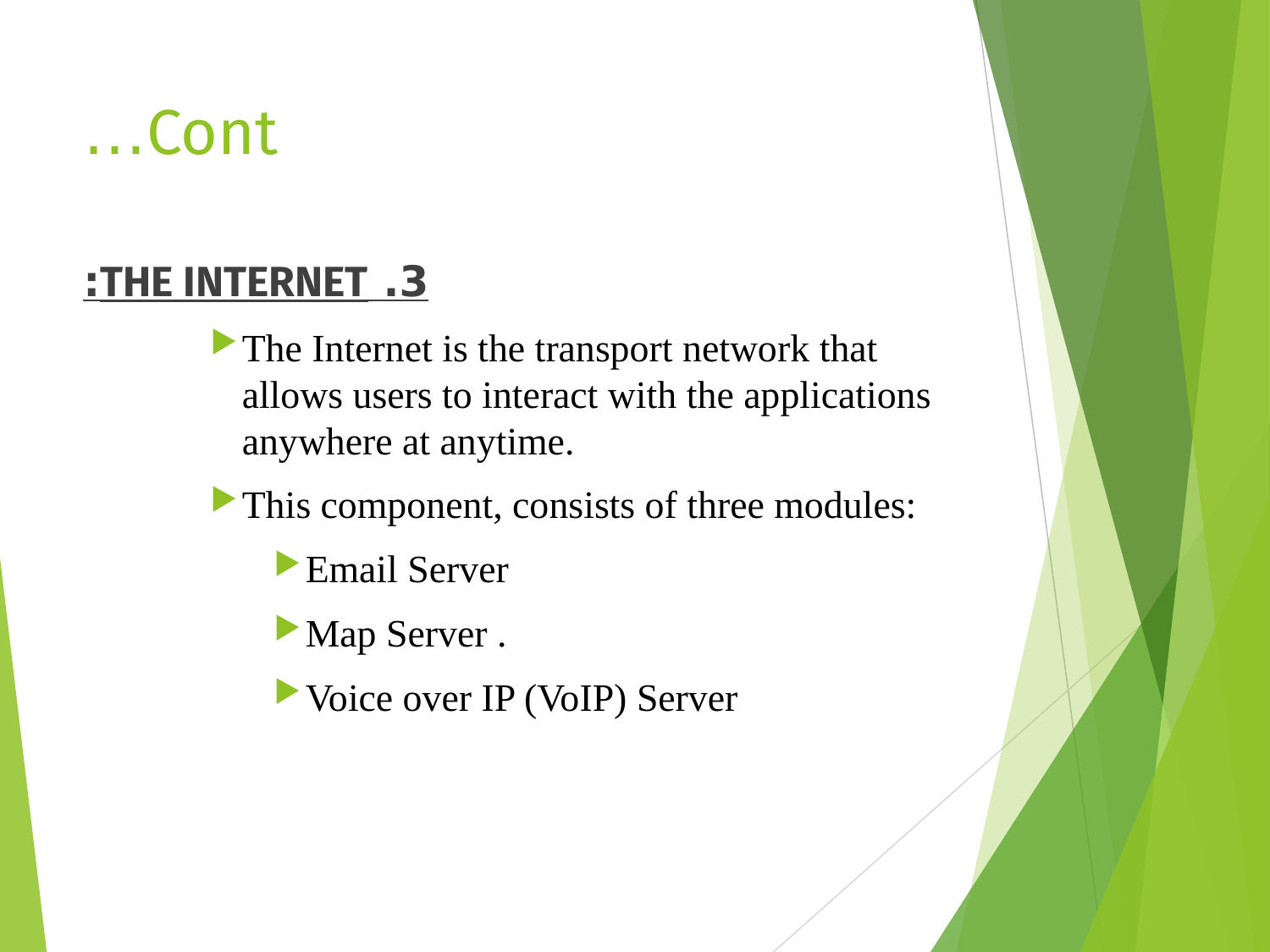

# Cont…
3. THE INTERNET:
The Internet is the transport network that allows users to interact with the applications anywhere at anytime.
This component, consists of three modules:
Email Server
Map Server .
Voice over IP (VoIP) Server